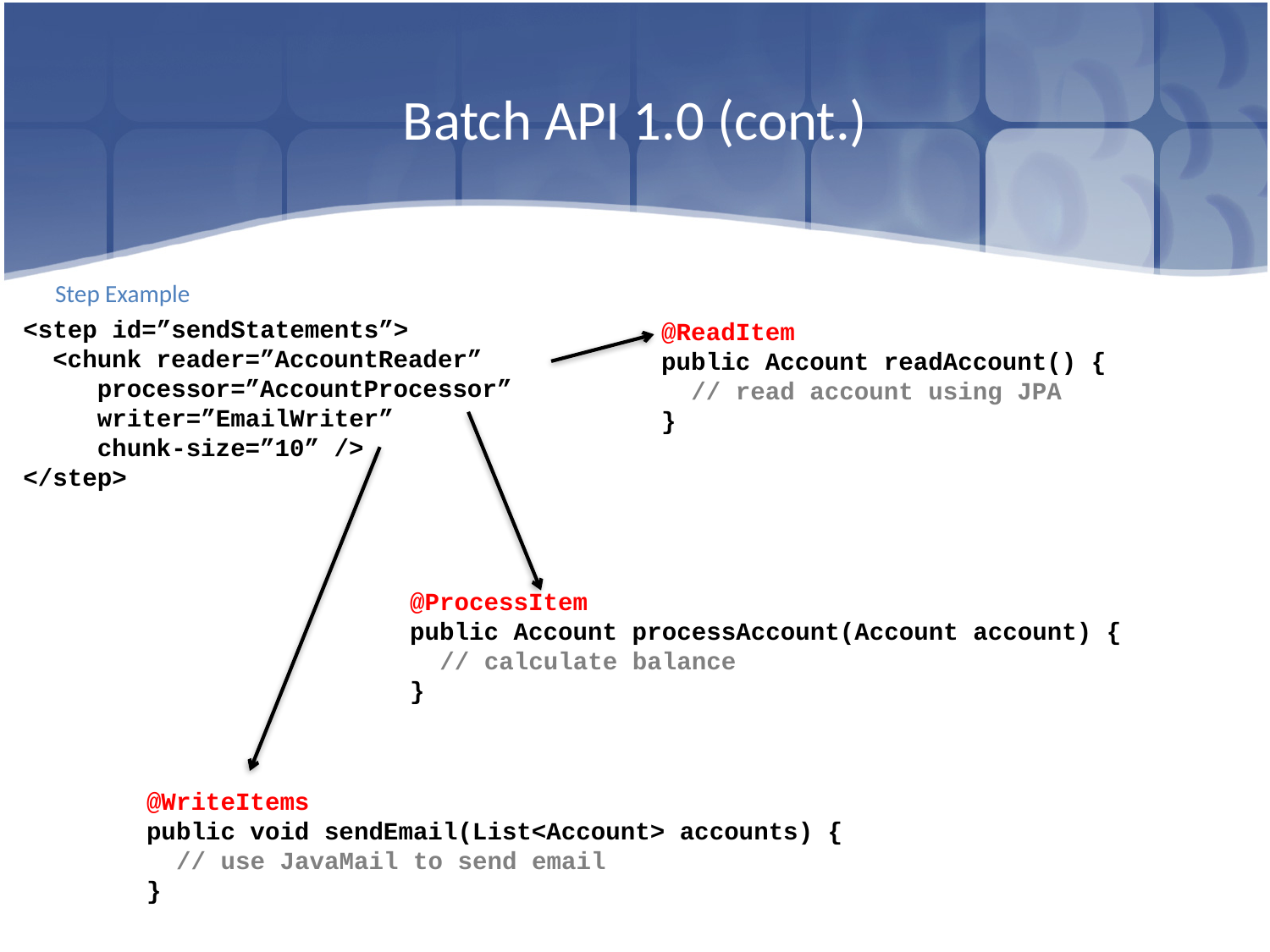

# Batch API 1.0 (cont.)
Step Example
<step id=”sendStatements”>
  <chunk reader=”AccountReader”
     processor=”AccountProcessor”
     writer=”EmailWriter”
     chunk-size=”10” />
</step>
@ReadItem
public Account readAccount() {
  // read account using JPA
}

@ProcessItem
public Account processAccount(Account account) {
  // calculate balance
}

@WriteItems
public void sendEmail(List<Account> accounts) {
  // use JavaMail to send email
}